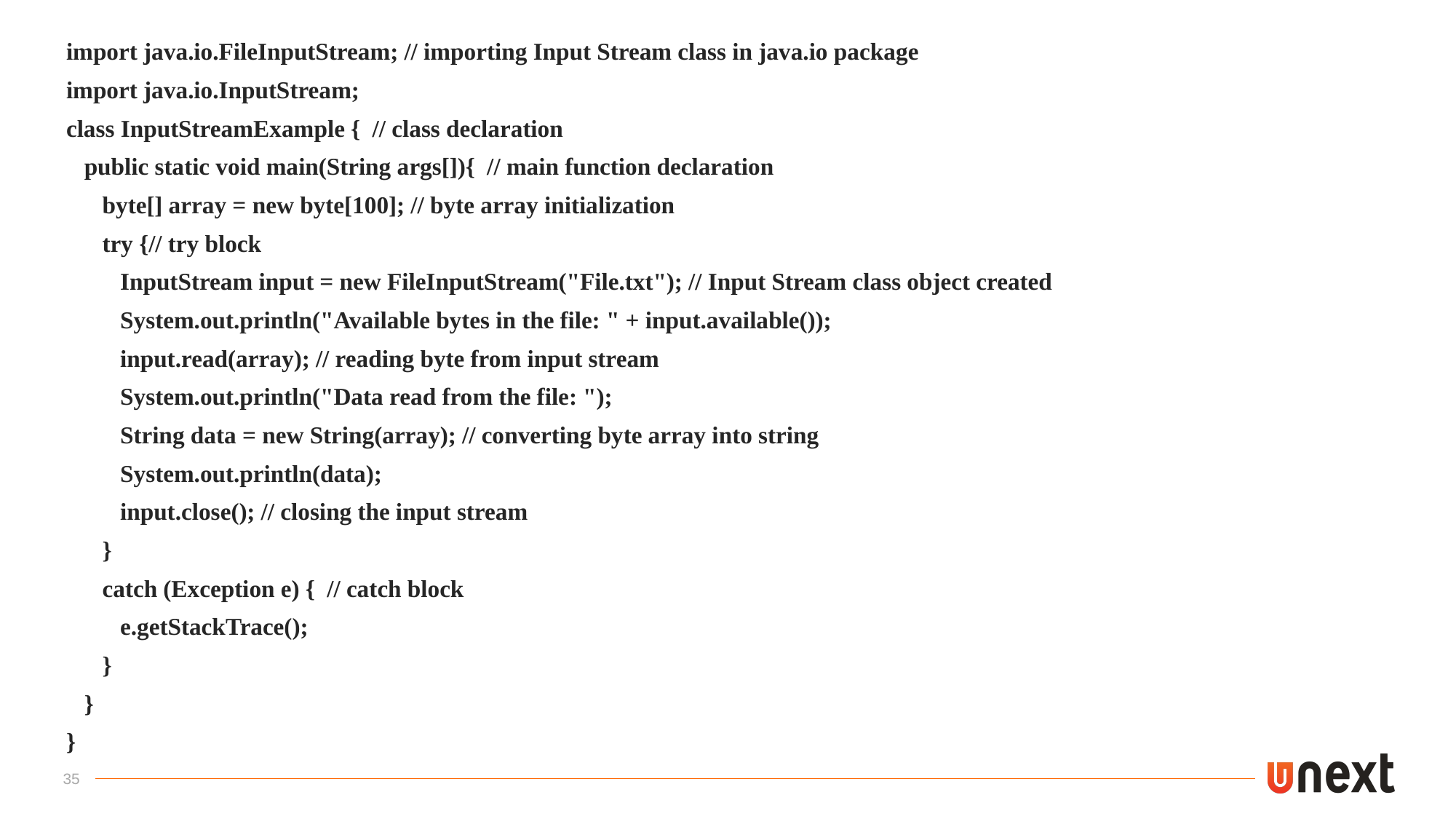

import java.io.FileInputStream; // importing Input Stream class in java.io package
import java.io.InputStream;
class InputStreamExample {  // class declaration
   public static void main(String args[]){  // main function declaration
      byte[] array = new byte[100]; // byte array initialization
      try {// try block
         InputStream input = new FileInputStream("File.txt"); // Input Stream class object created
         System.out.println("Available bytes in the file: " + input.available());
         input.read(array); // reading byte from input stream
         System.out.println("Data read from the file: ");
         String data = new String(array); // converting byte array into string
         System.out.println(data);
         input.close(); // closing the input stream
      }
      catch (Exception e) {  // catch block
         e.getStackTrace();
      }
   }
}
35